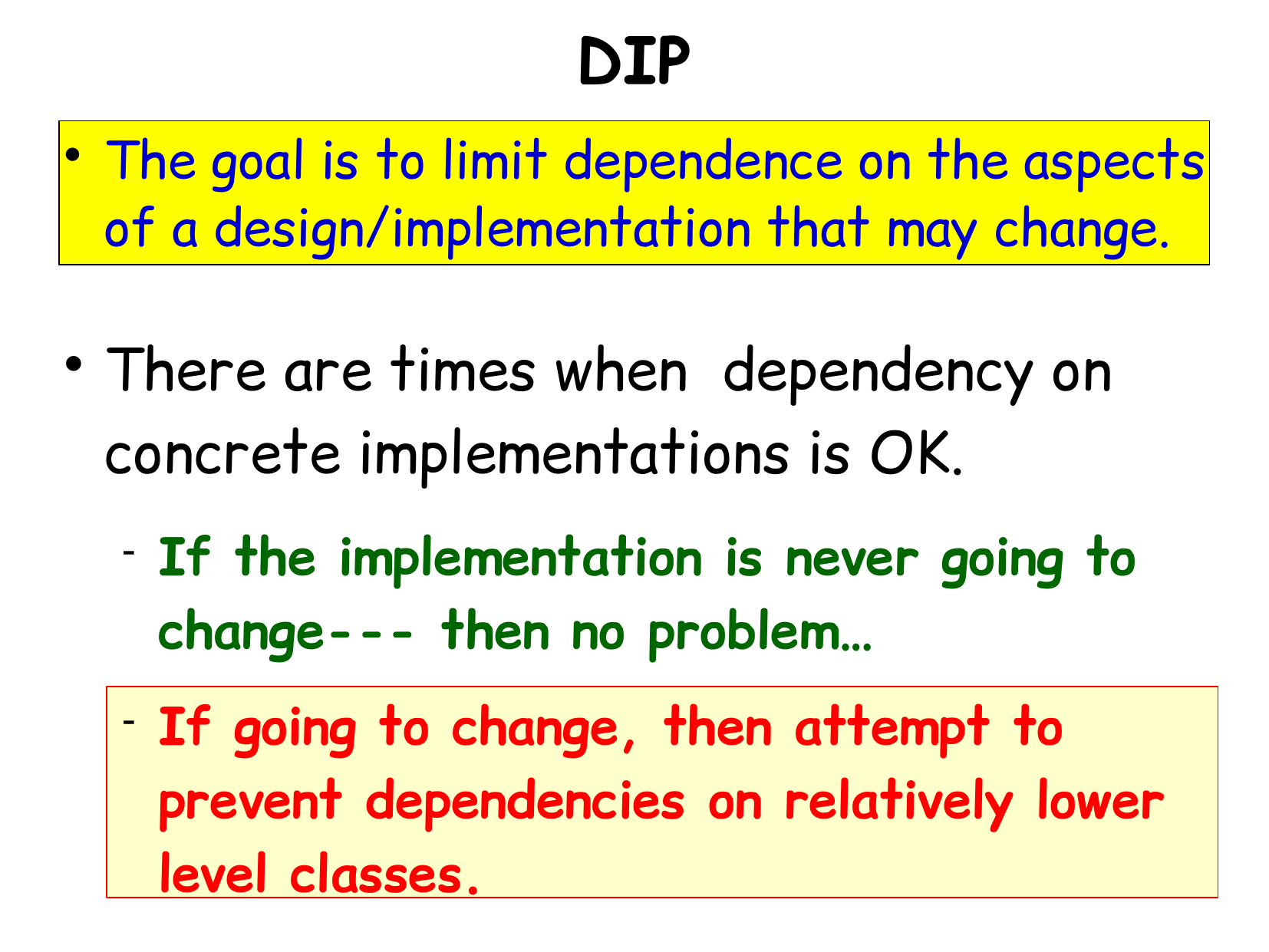

# DIP
The goal is to limit dependence on the aspects of a design/implementation that may change.
There are times when  dependency on concrete implementations is OK.
If the implementation is never going to change--- then no problem…
If going to change, then attempt to prevent dependencies on relatively lower level classes.